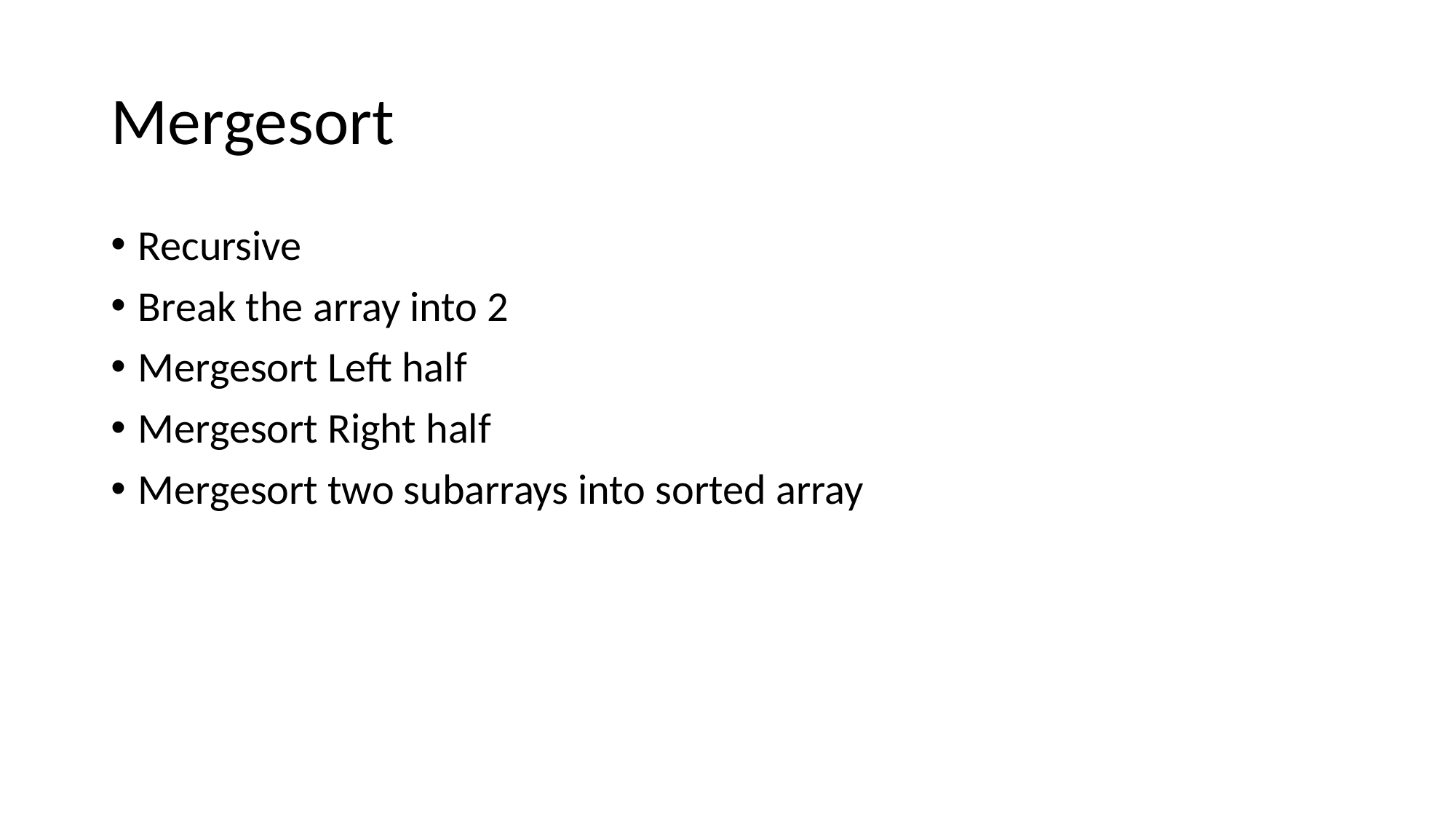

# Mergesort
Recursive
Break the array into 2
Mergesort Left half
Mergesort Right half
Mergesort two subarrays into sorted array